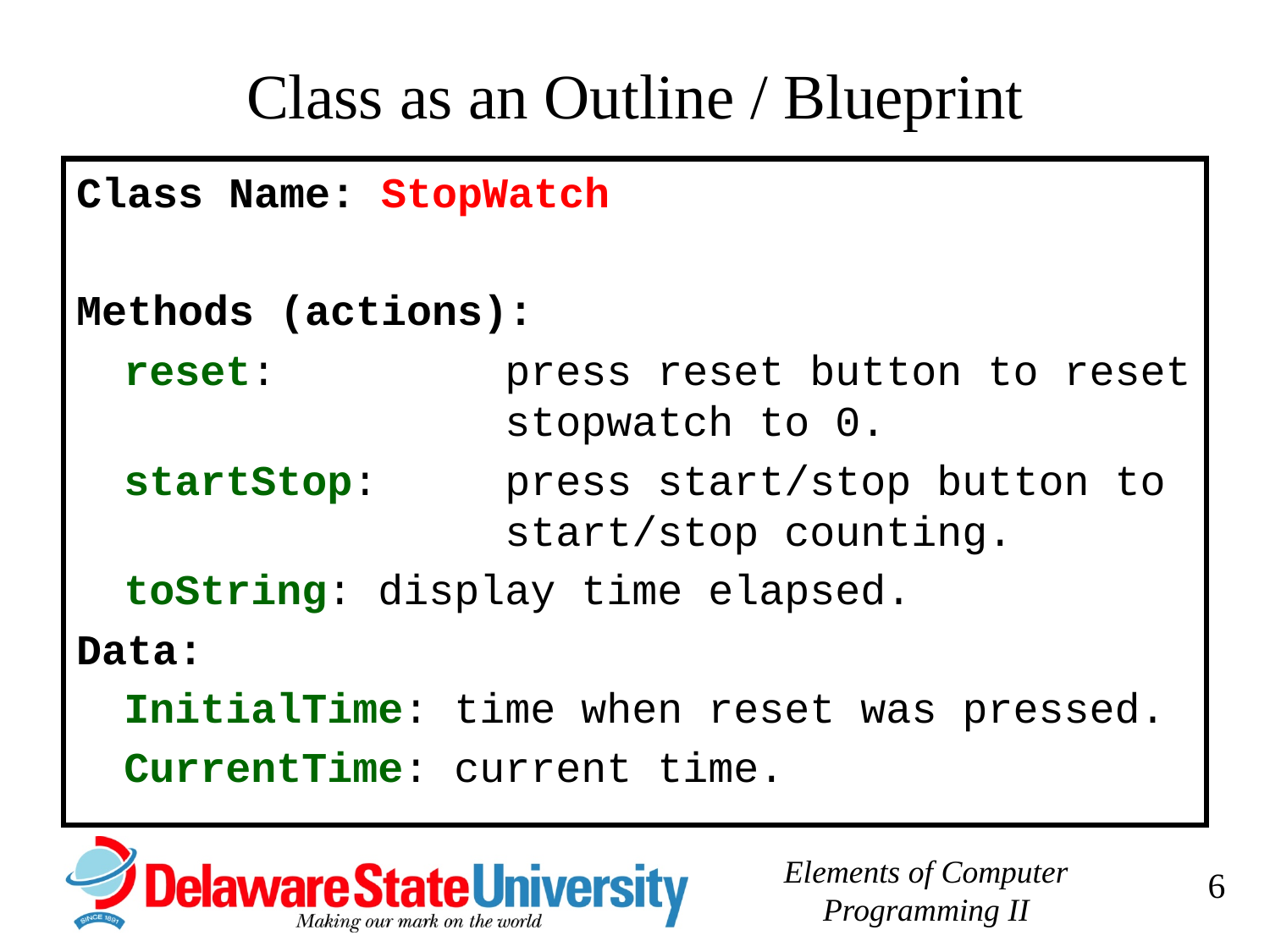

# Class as an Outline / Blueprint
Class Name: StopWatch

Methods (actions):
	reset:		press reset button to reset 			stopwatch to 0.
	startStop:	press start/stop button to 			start/stop counting.
	toString:	display time elapsed.
Data:
	InitialTime: time when reset was pressed.
	CurrentTime: current time.